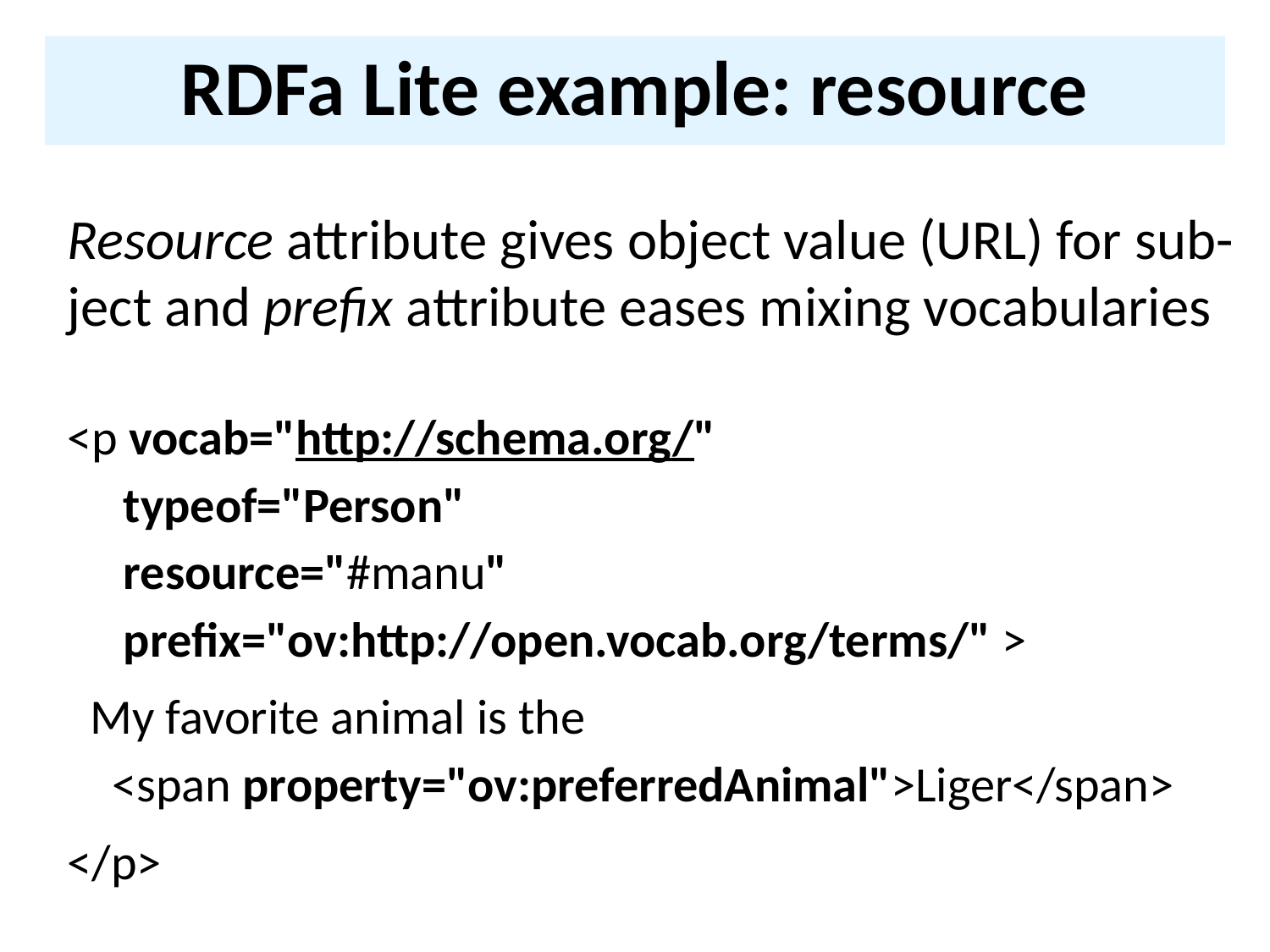

# RDFa Lite example: resource
Resource attribute gives object value (URL) for sub-ject and prefix attribute eases mixing vocabularies

<p vocab="http://schema.org/"
     typeof="Person"
     resource="#manu"
     prefix="ov:http://open.vocab.org/terms/" >
  My favorite animal is the
    <span property="ov:preferredAnimal">Liger</span>
</p>